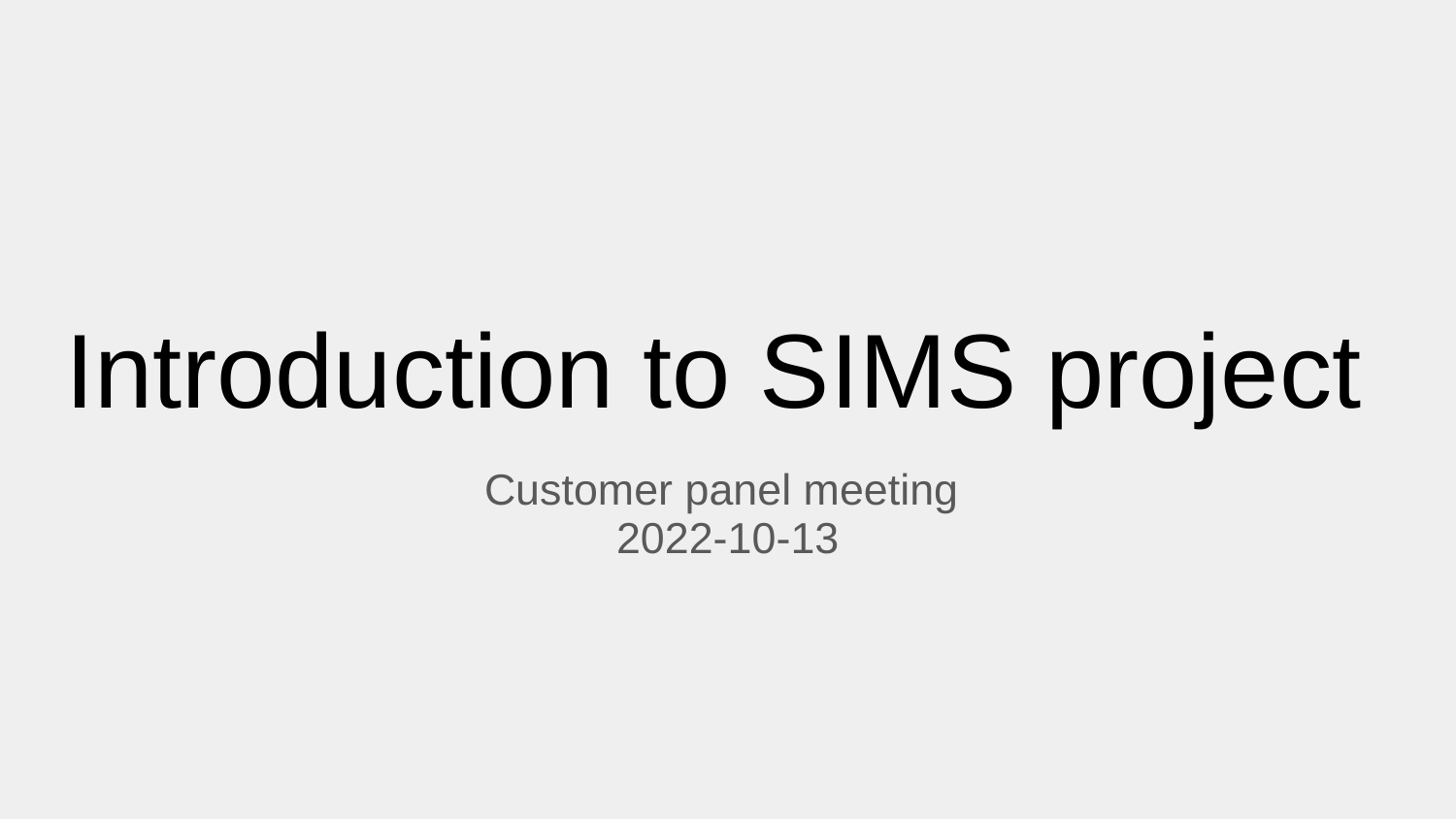

# Introduction to SIMS project
Customer panel meeting
2022-10-13